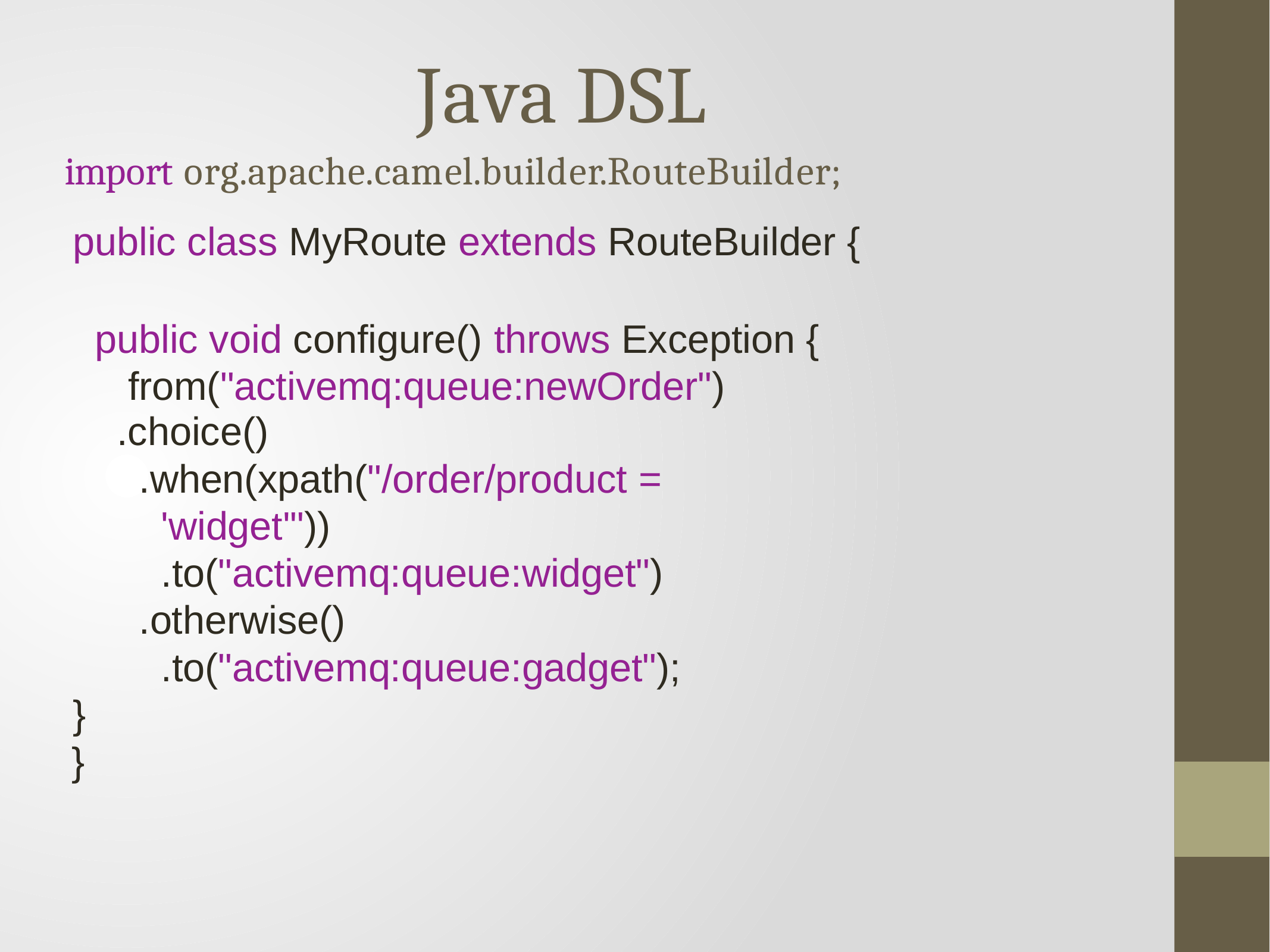

# Java DSL
import org.apache.camel.builder.RouteBuilder;
public class MyRoute extends RouteBuilder {

public void configure() throws Exception {  from("activemq:queue:newOrder")
.choice()
.when(xpath("/order/product = 'widget'"))
.to("activemq:queue:widget")
.otherwise()
.to("activemq:queue:gadget");
}
}